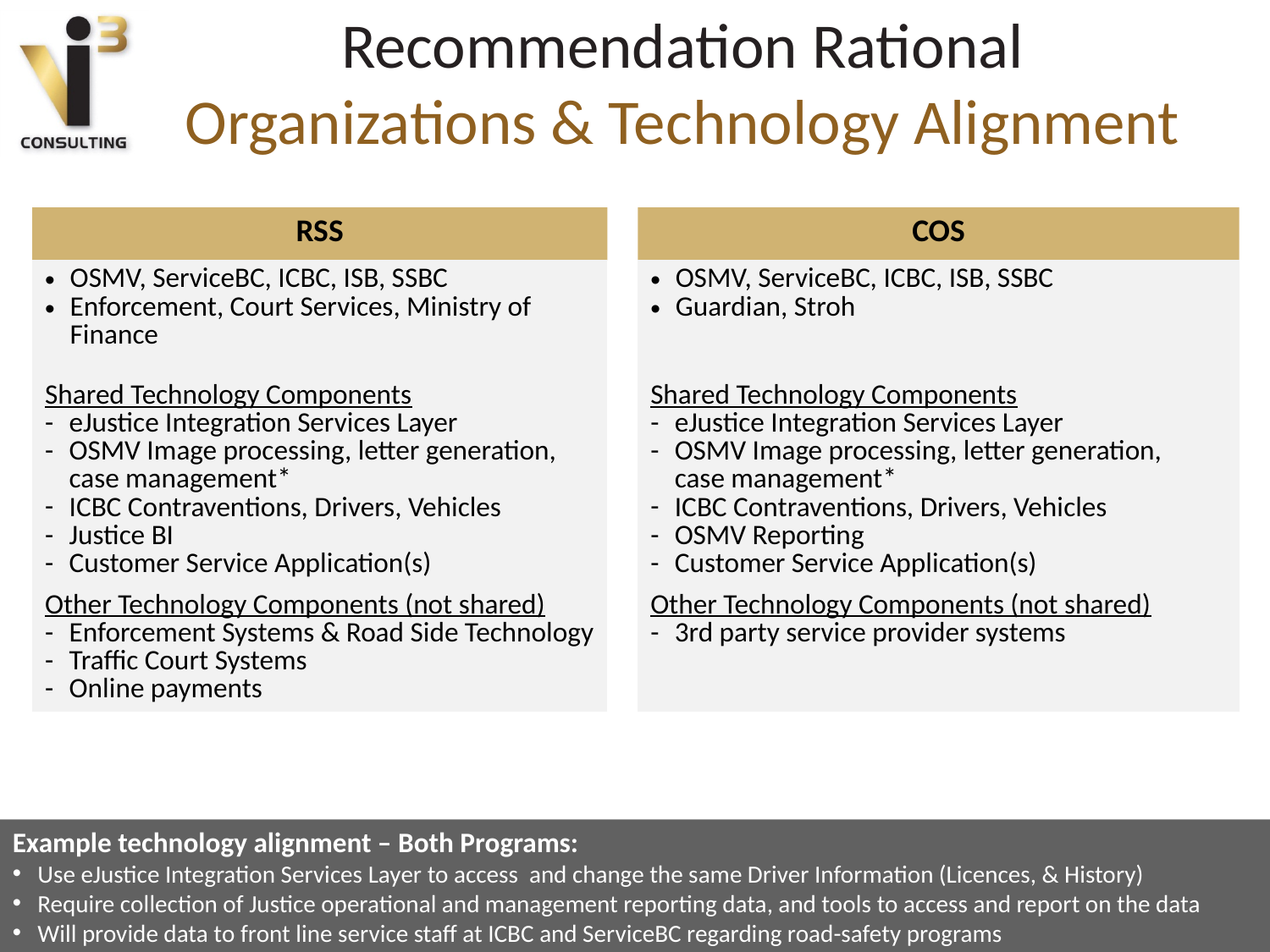

# Recommendation Rational Organizations & Technology Alignment
| RSS |  | COS |
| --- | --- | --- |
| OSMV, ServiceBC, ICBC, ISB, SSBC Enforcement, Court Services, Ministry of Finance |  | OSMV, ServiceBC, ICBC, ISB, SSBC Guardian, Stroh |
| Shared Technology Components eJustice Integration Services Layer OSMV Image processing, letter generation, case management\* ICBC Contraventions, Drivers, Vehicles Justice BI Customer Service Application(s) |  | Shared Technology Components eJustice Integration Services Layer OSMV Image processing, letter generation, case management\* ICBC Contraventions, Drivers, Vehicles OSMV Reporting Customer Service Application(s) |
| Other Technology Components (not shared) Enforcement Systems & Road Side Technology Traffic Court Systems Online payments |  | Other Technology Components (not shared) 3rd party service provider systems |
Example technology alignment – Both Programs:
Use eJustice Integration Services Layer to access  and change the same Driver Information (Licences, & History)
Require collection of Justice operational and management reporting data, and tools to access and report on the data
Will provide data to front line service staff at ICBC and ServiceBC regarding road-safety programs